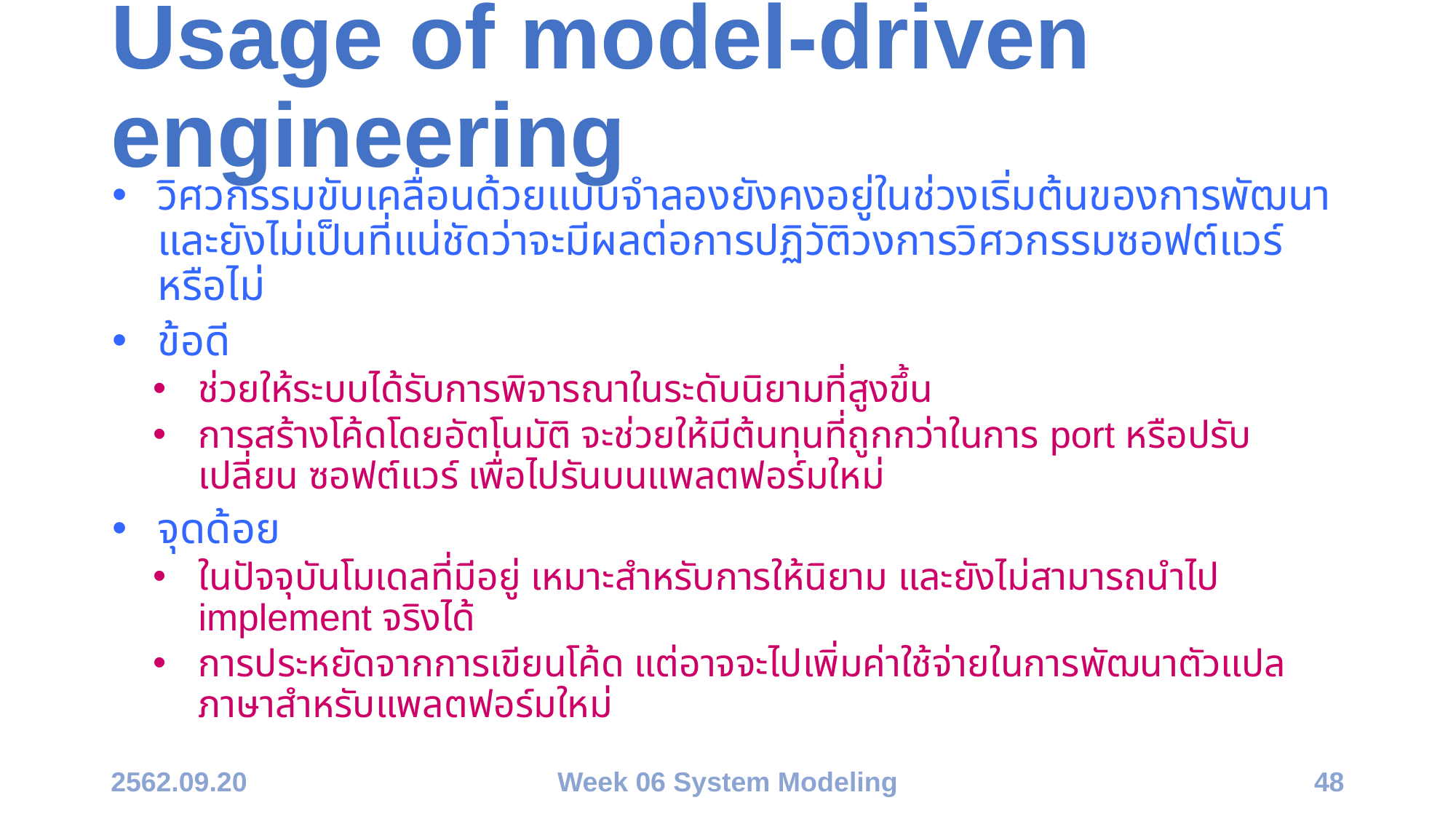

# Usage of model-driven engineering
วิศวกรรมขับเคลื่อนด้วยแบบจำลองยังคงอยู่ในช่วงเริ่มต้นของการพัฒนาและยังไม่เป็นที่แน่ชัดว่าจะมีผลต่อการปฏิวัติวงการวิศวกรรมซอฟต์แวร์หรือไม่
ข้อดี
ช่วยให้ระบบได้รับการพิจารณาในระดับนิยามที่สูงขึ้น
การสร้างโค้ดโดยอัตโนมัติ จะช่วยให้มีต้นทุนที่ถูกกว่าในการ port หรือปรับเปลี่ยน ซอฟต์แวร์ เพื่อไปรันบนแพลตฟอร์มใหม่
จุดด้อย
ในปัจจุบันโมเดลที่มีอยู่ เหมาะสำหรับการให้นิยาม และยังไม่สามารถนำไป implement จริงได้
การประหยัดจากการเขียนโค้ด แต่อาจจะไปเพิ่มค่าใช้จ่ายในการพัฒนาตัวแปลภาษาสำหรับแพลตฟอร์มใหม่
2562.09.20
Week 06 System Modeling
48